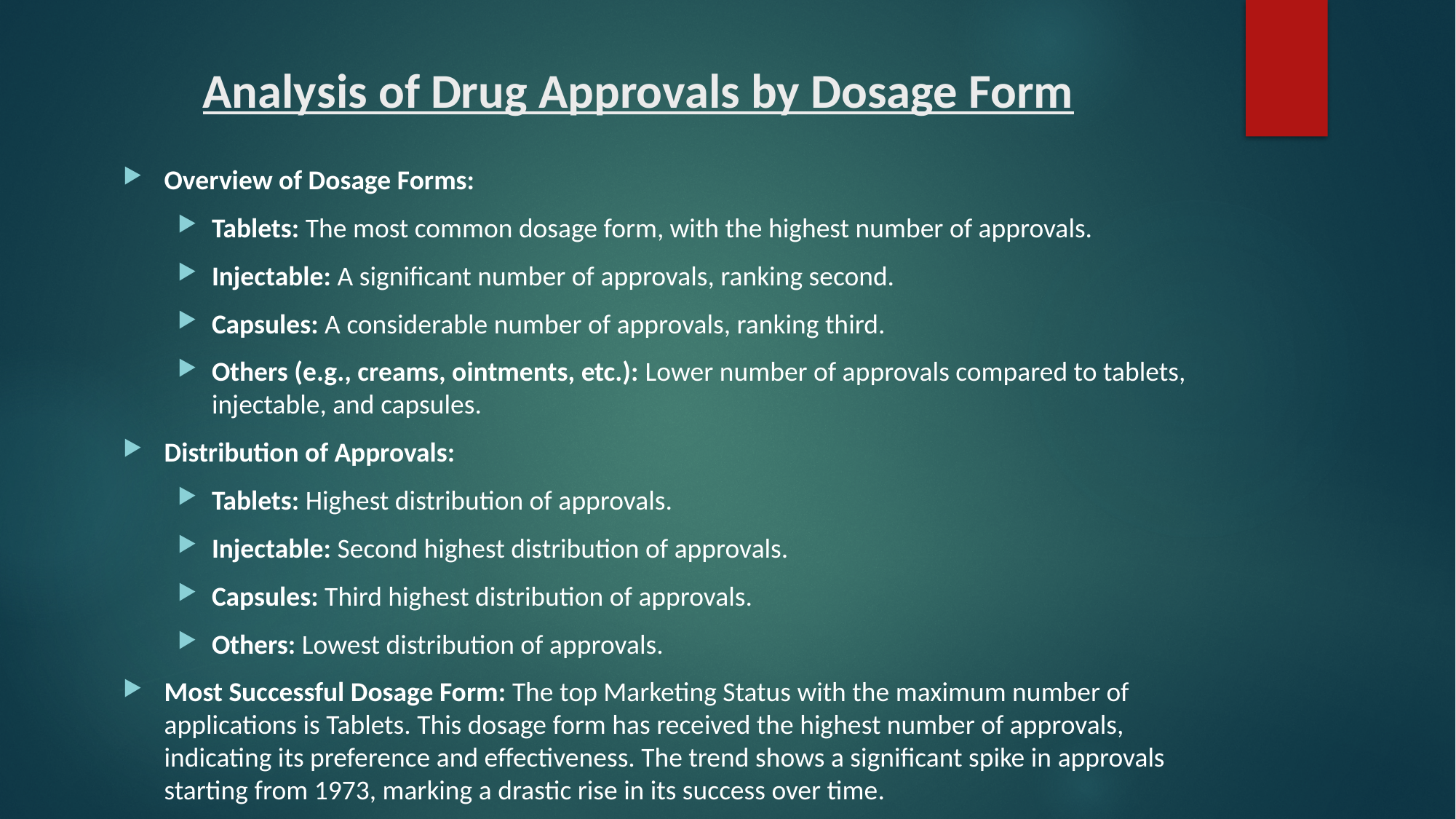

# Analysis of Drug Approvals by Dosage Form
Overview of Dosage Forms:
Tablets: The most common dosage form, with the highest number of approvals.
Injectable: A significant number of approvals, ranking second.
Capsules: A considerable number of approvals, ranking third.
Others (e.g., creams, ointments, etc.): Lower number of approvals compared to tablets, injectable, and capsules.
Distribution of Approvals:
Tablets: Highest distribution of approvals.
Injectable: Second highest distribution of approvals.
Capsules: Third highest distribution of approvals.
Others: Lowest distribution of approvals.
Most Successful Dosage Form: The top Marketing Status with the maximum number of applications is Tablets. This dosage form has received the highest number of approvals, indicating its preference and effectiveness. The trend shows a significant spike in approvals starting from 1973, marking a drastic rise in its success over time.